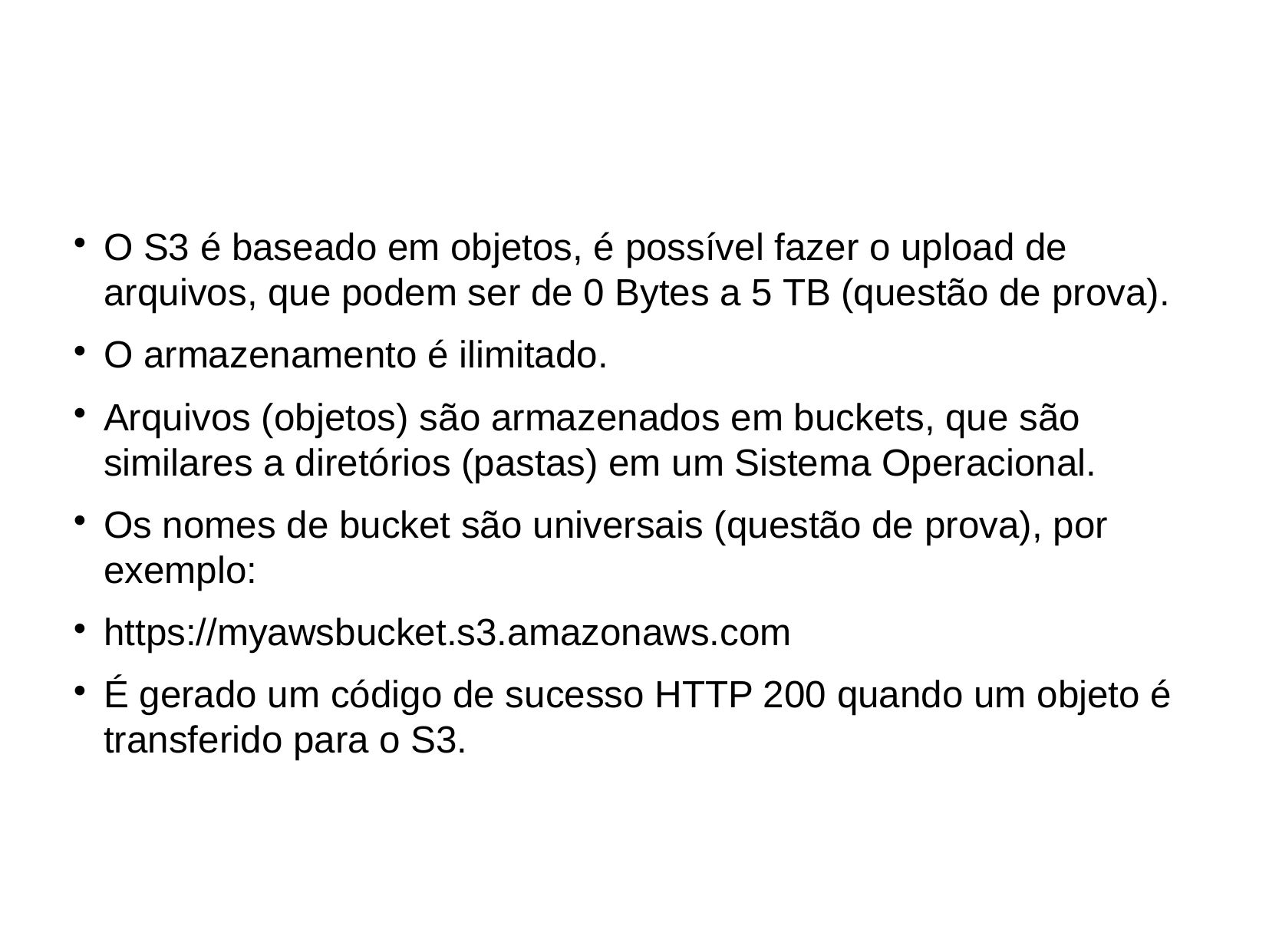

O S3 é baseado em objetos, é possível fazer o upload de arquivos, que podem ser de 0 Bytes a 5 TB (questão de prova).
O armazenamento é ilimitado.
Arquivos (objetos) são armazenados em buckets, que são similares a diretórios (pastas) em um Sistema Operacional.
Os nomes de bucket são universais (questão de prova), por exemplo:
https://myawsbucket.s3.amazonaws.com
É gerado um código de sucesso HTTP 200 quando um objeto é transferido para o S3.